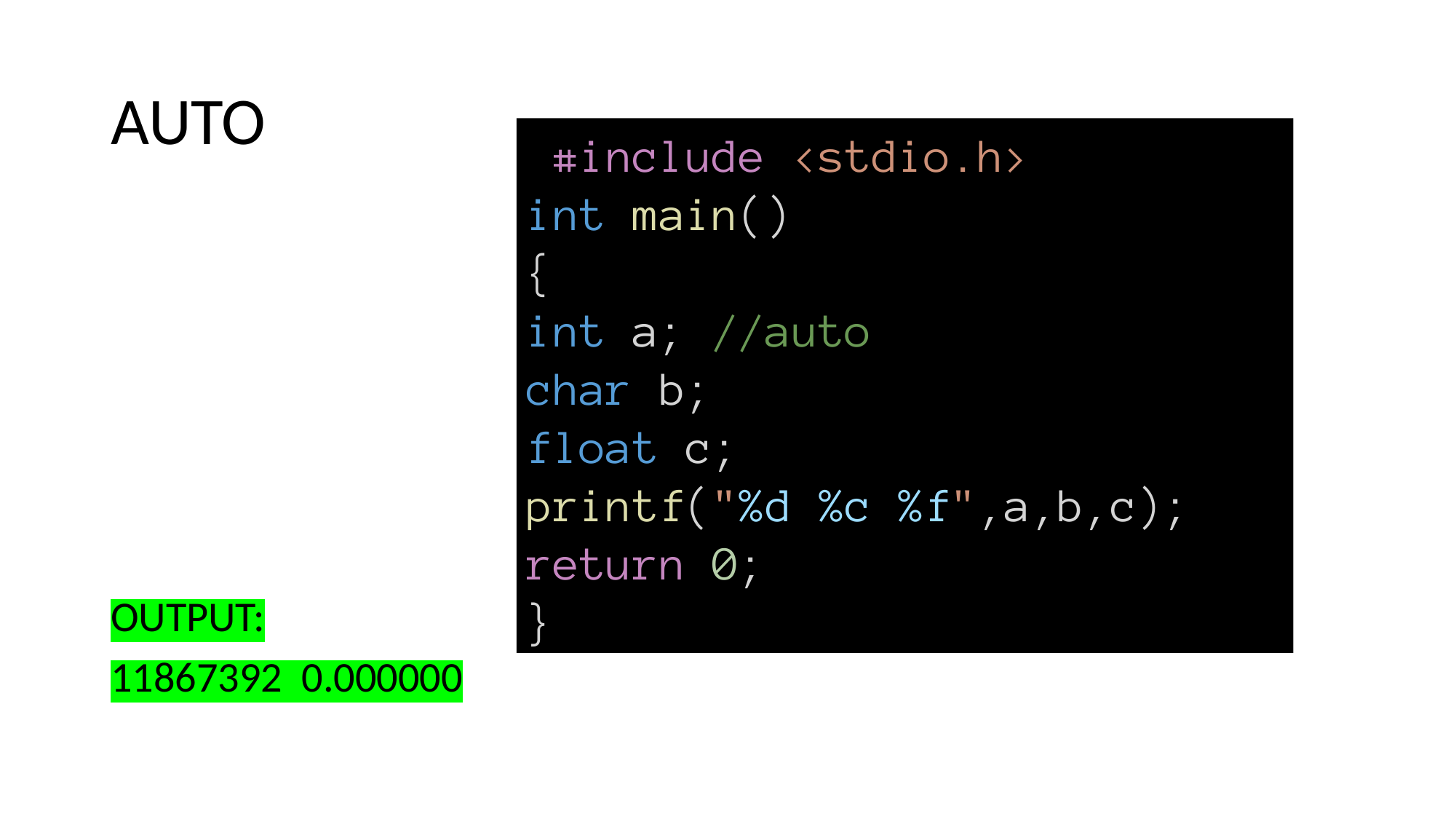

# AUTO
 #include <stdio.h>
int main()
{
int a; //auto
char b;
float c;
printf("%d %c %f",a,b,c);
return 0;
}

OUTPUT:
11867392  0.000000